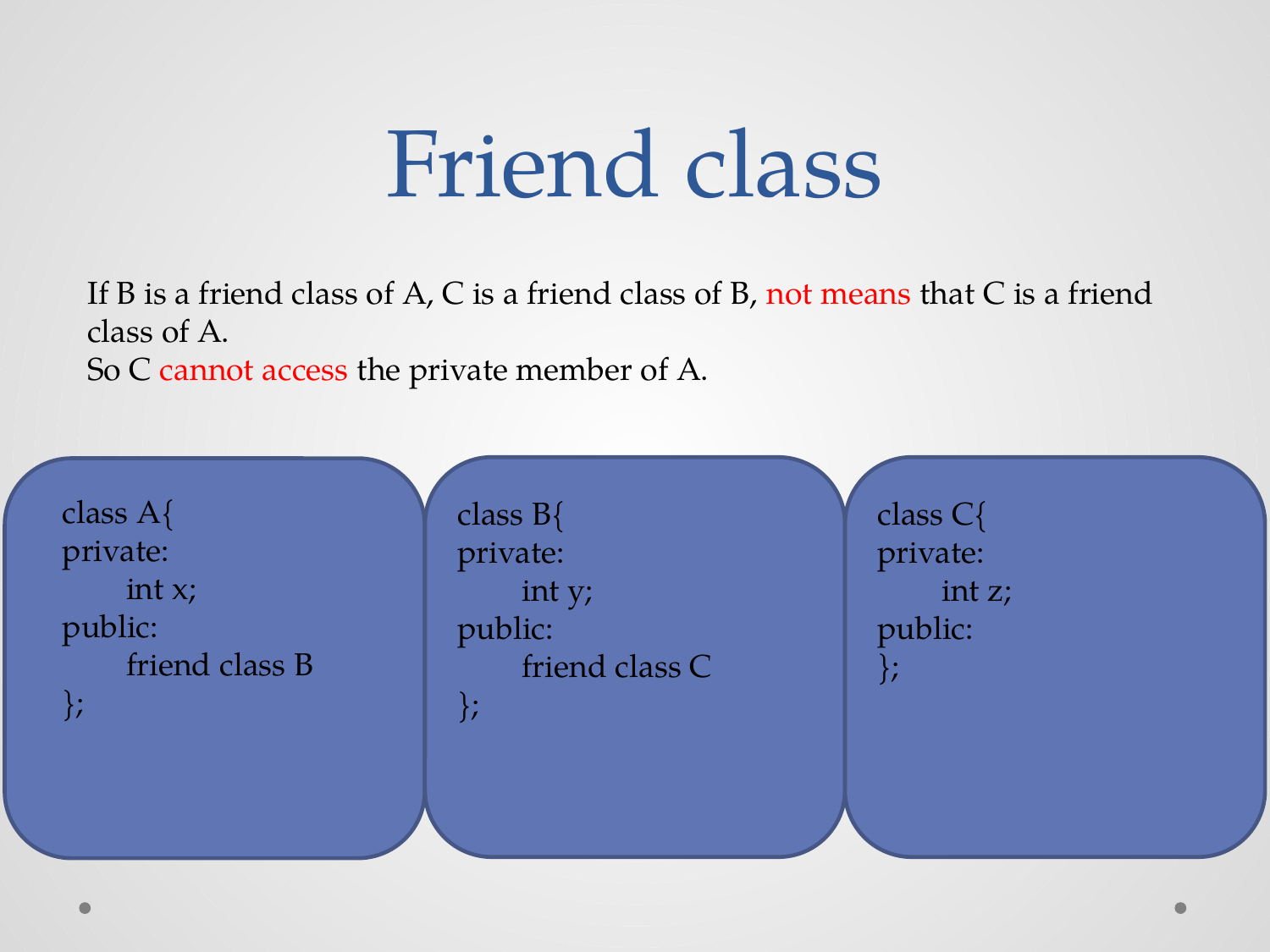

# Friend class
If B is a friend class of A, C is a friend class of B, not means that C is a friend class of A.
So C cannot access the private member of A.

class B{
private:
        int y;
public:
        friend class C
};

class C{
private:
        int z;
public:
};

class A{
private:
        int x;
public:
        friend class B
};